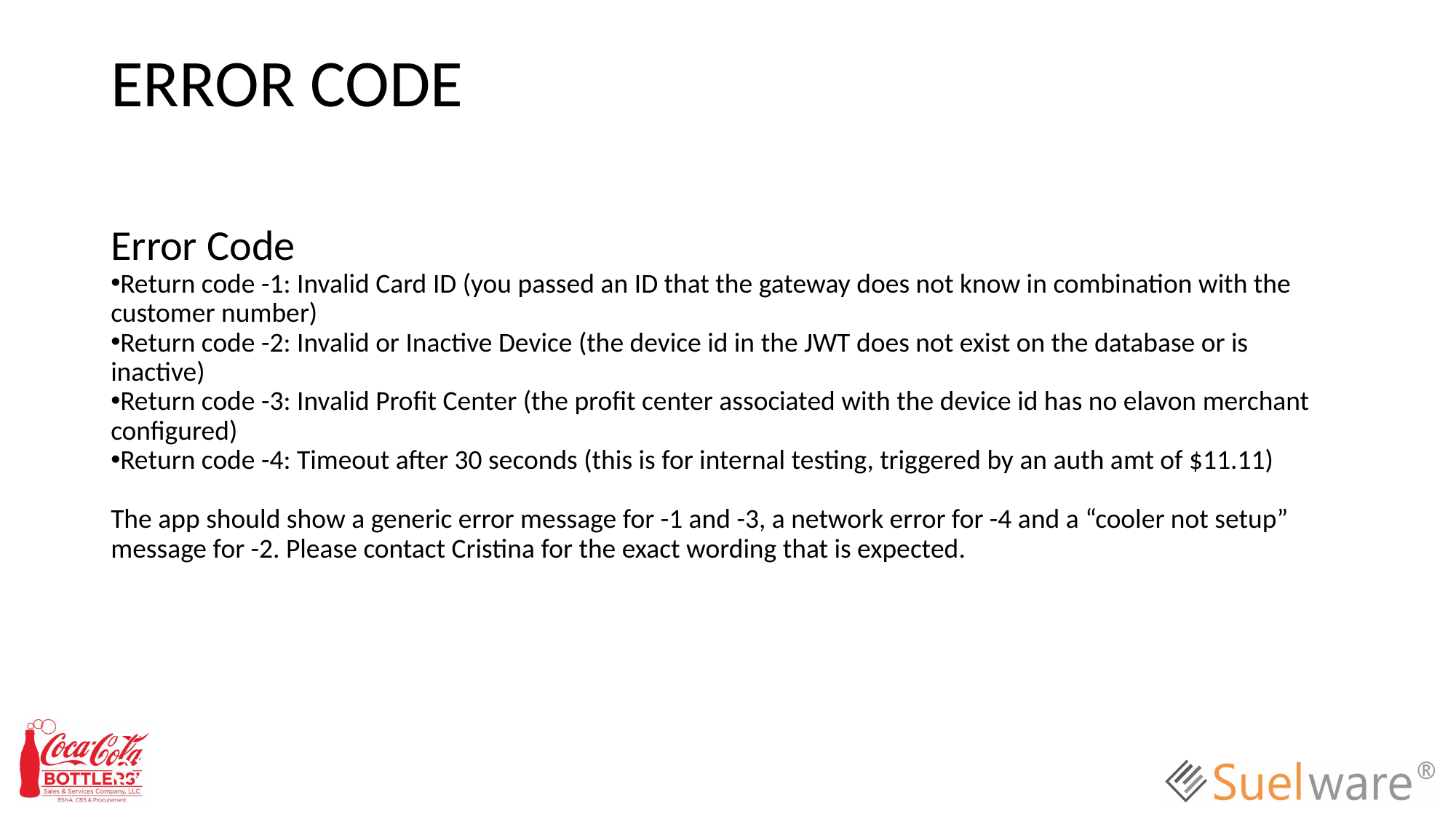

# ERROR CODE
Error Code
Return code -1: Invalid Card ID (you passed an ID that the gateway does not know in combination with the customer number)
Return code -2: Invalid or Inactive Device (the device id in the JWT does not exist on the database or is inactive)
Return code -3: Invalid Profit Center (the profit center associated with the device id has no elavon merchant configured)
Return code -4: Timeout after 30 seconds (this is for internal testing, triggered by an auth amt of $11.11)

The app should show a generic error message for -1 and -3, a network error for -4 and a “cooler not setup” message for -2. Please contact Cristina for the exact wording that is expected.

Return code -2: Invalid or Inactive Device (the device id in the JWT does not exist on the database or is inactive) Return code -2: Invalid or Inactive Device (the device id in the JWT does not exist on the database or is inactive)